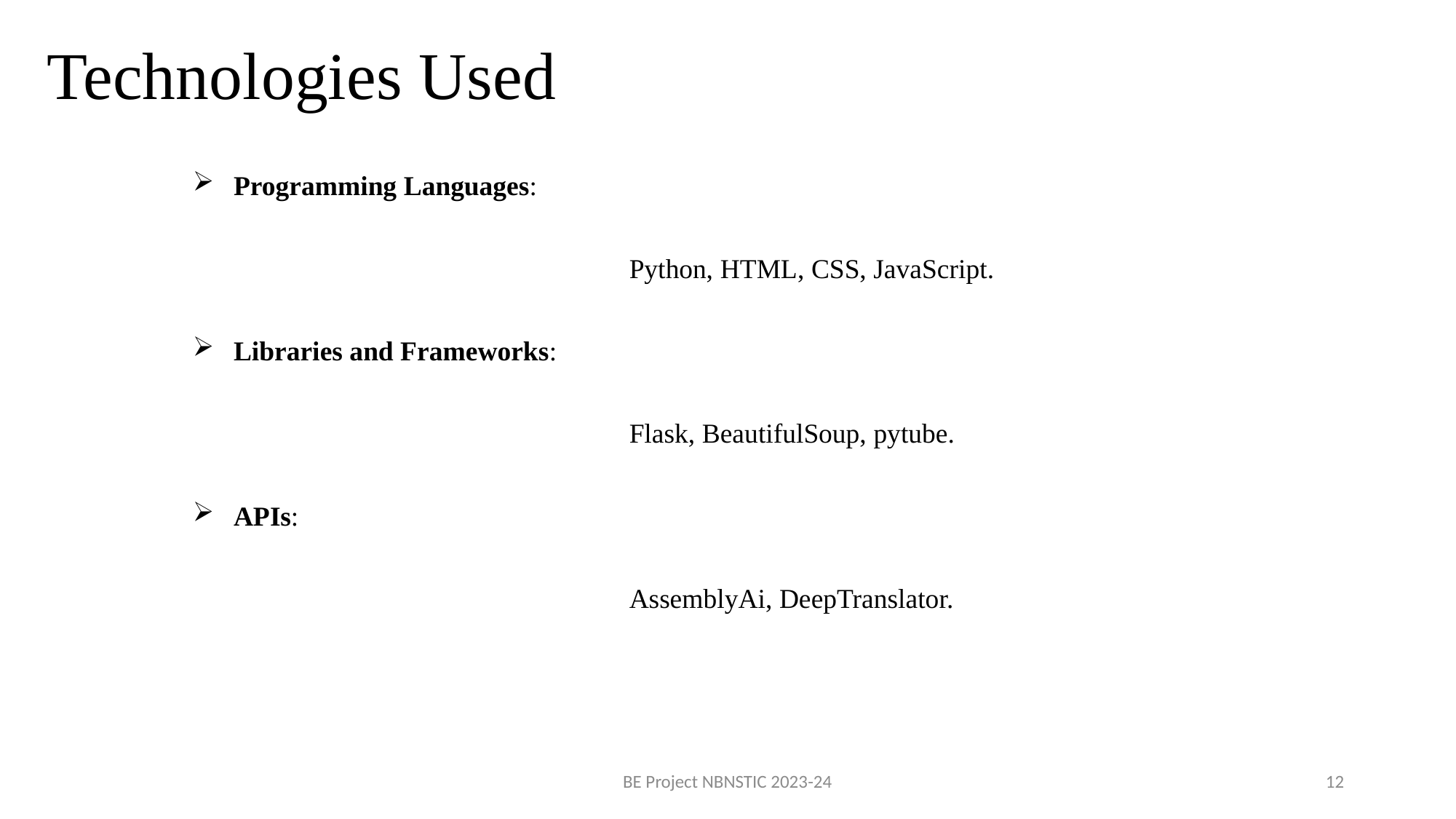

Technologies Used
Programming Languages:
				Python, HTML, CSS, JavaScript.
Libraries and Frameworks:
				Flask, BeautifulSoup, pytube.
APIs:
				AssemblyAi, DeepTranslator.

BE Project NBNSTIC 2023-24
12